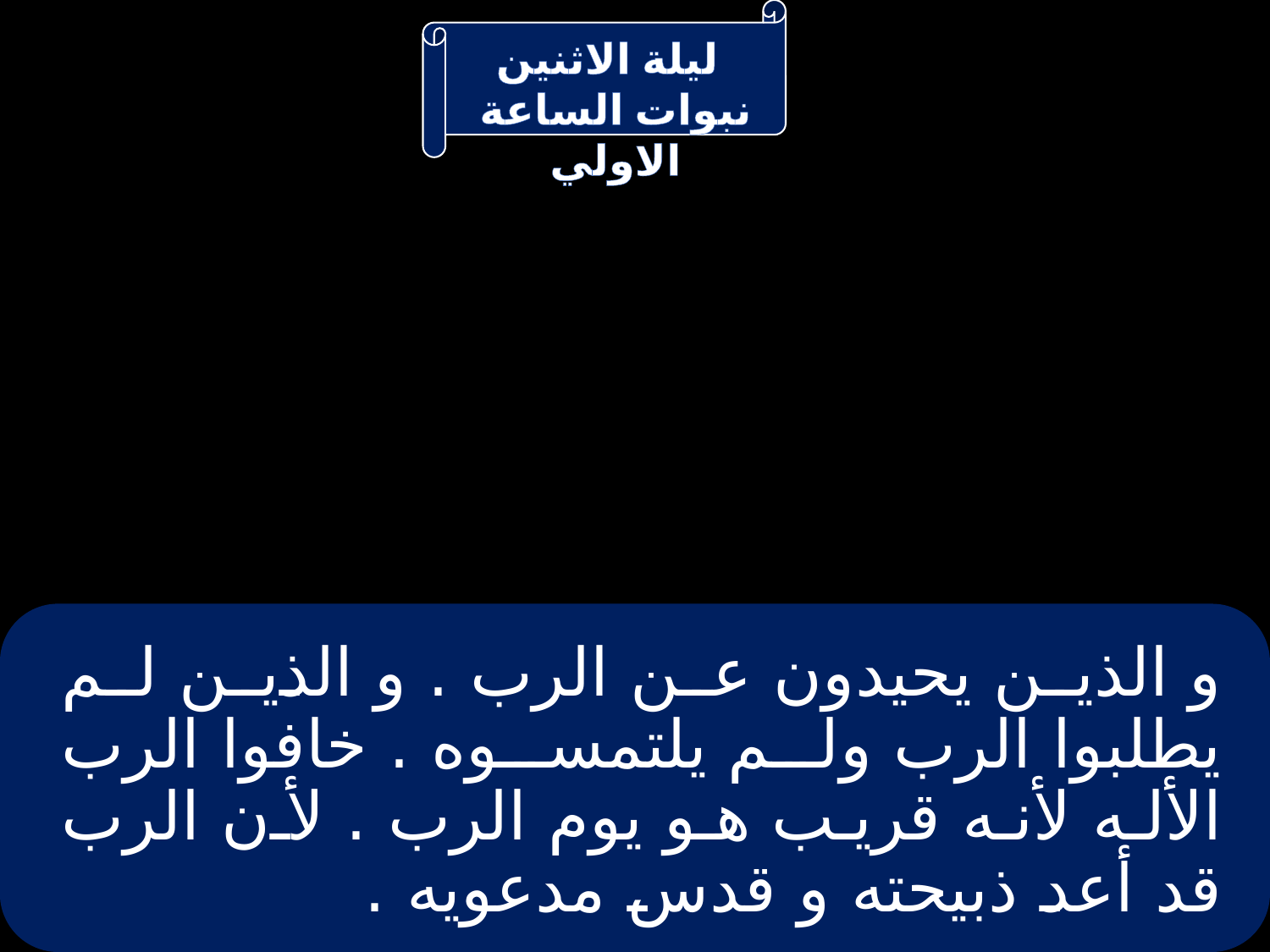

# و الذين يحيدون عن الرب . و الذين لم يطلبوا الرب ولم يلتمسوه . خافوا الرب الأله لأنه قريب هو يوم الرب . لأن الرب قد أعد ذبيحته و قدس مدعويه .